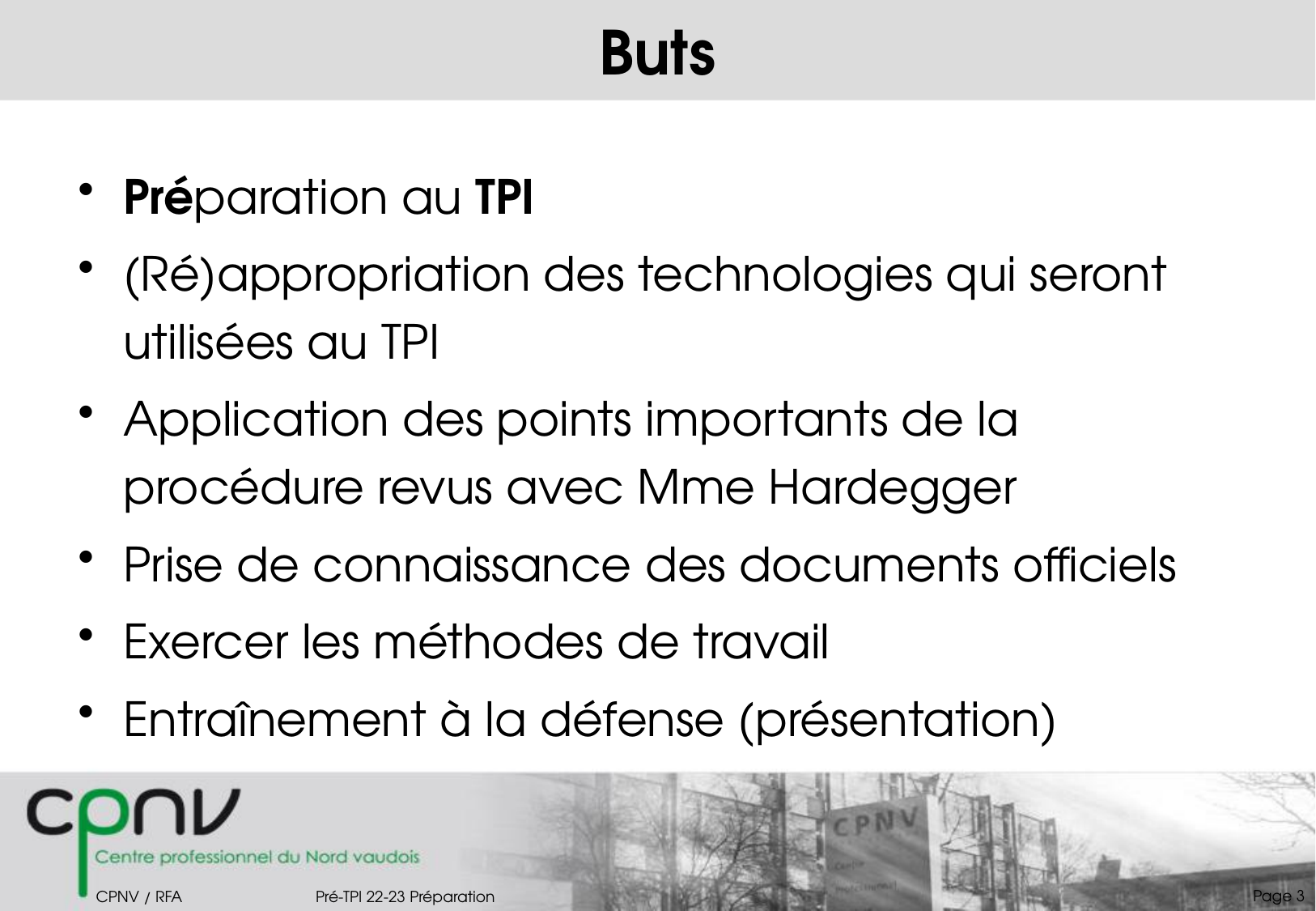

# Buts
Préparation au TPI
(Ré)appropriation des technologies qui seront utilisées au TPI
Application des points importants de la procédure revus avec Mme Hardegger
Prise de connaissance des documents officiels
Exercer les méthodes de travail
Entraînement à la défense (présentation)

Page 3
CPNV / RFA
Pré-TPI 22-23 Préparation